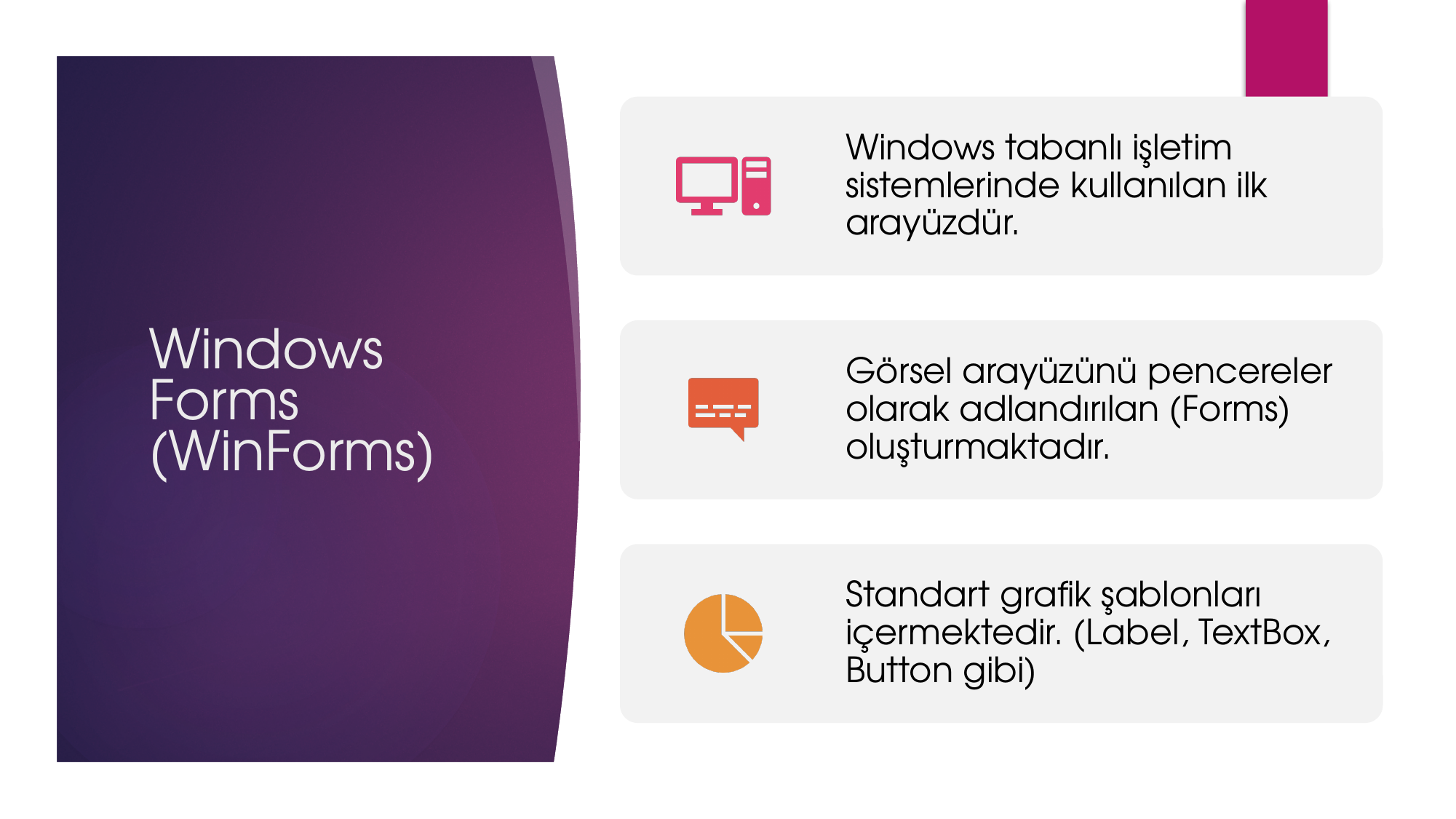

Windows tabanlı işletim sistemlerinde kullanılan ilk arayüzdür.
Görsel arayüzünü pencereler olarak adlandırılan (Forms) oluşturmaktadır.
Standart grafik şablonları içermektedir. (Label, TextBox, Button gibi)
# Windows Forms (WinForms)